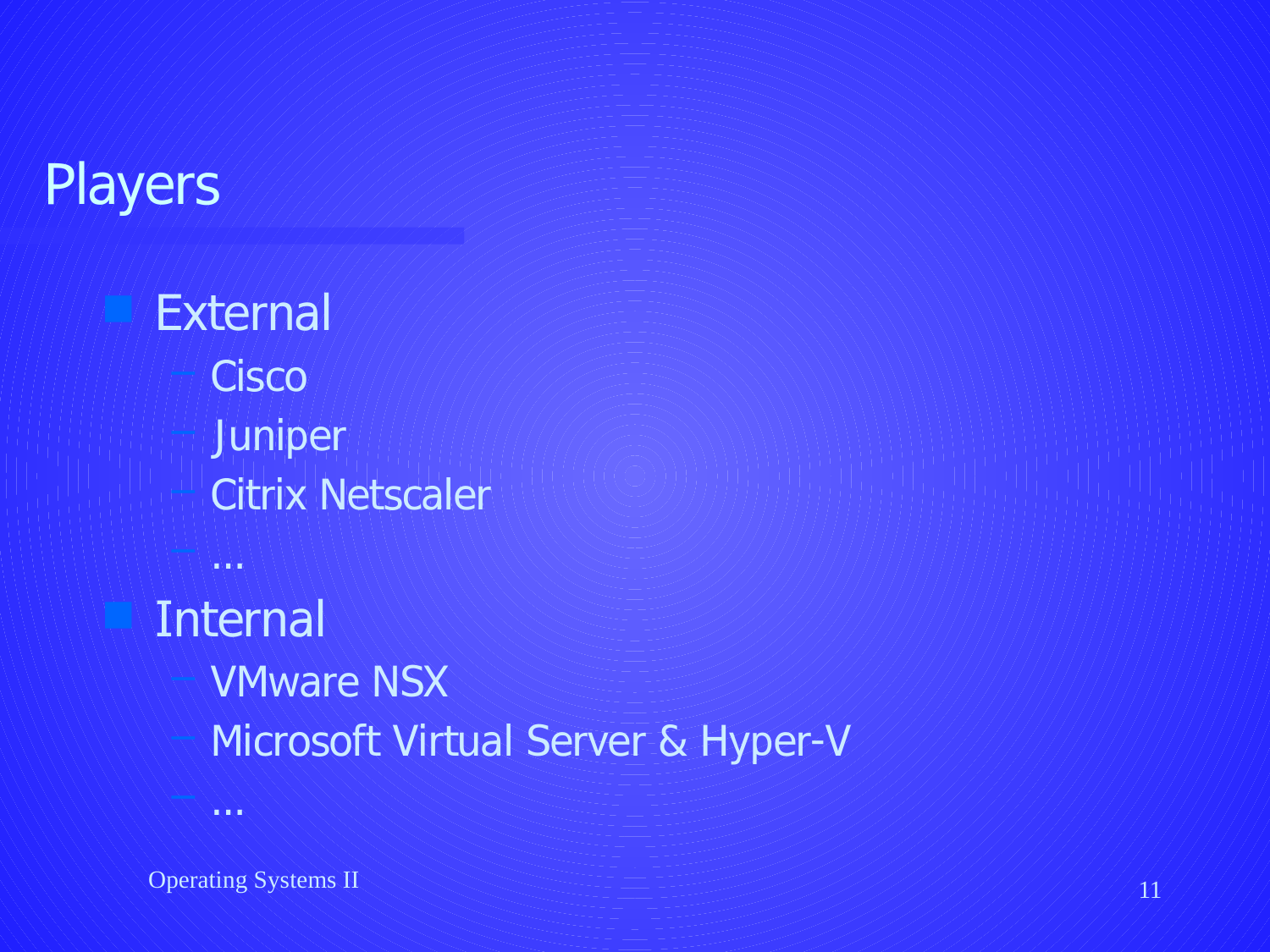

# Players
External
Cisco
Juniper
Citrix Netscaler
…
Internal
VMware NSX
Microsoft Virtual Server & Hyper-V
…
Operating Systems II
11